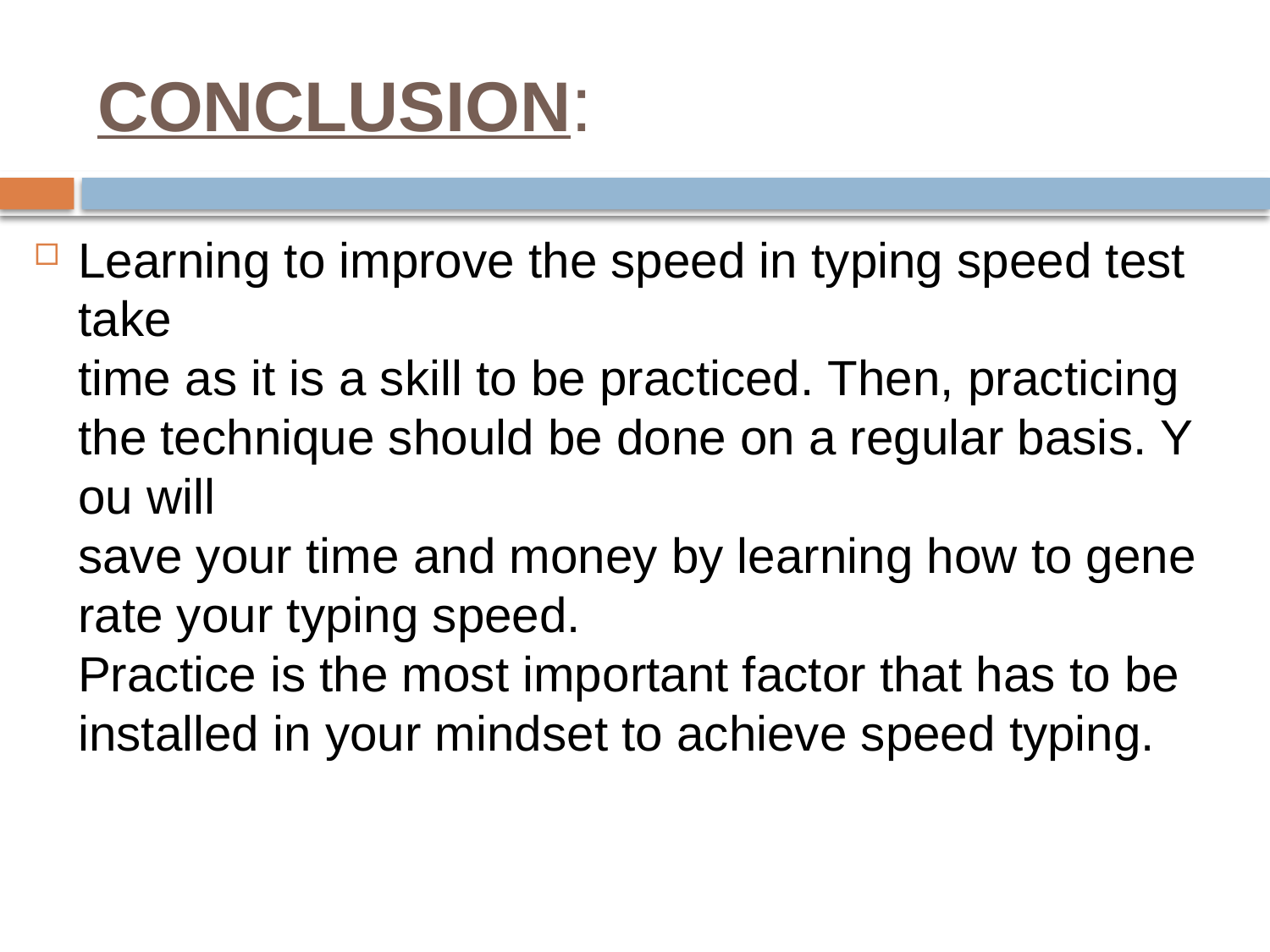

# CONCLUSION:
Learning to improve the speed in typing speed test take time as it is a skill to be practiced. Then, practicing the technique should be done on a regular basis. You will save your time and money by learning how to generate your typing speed.  Practice is the most important factor that has to be installed in your mindset to achieve speed typing.